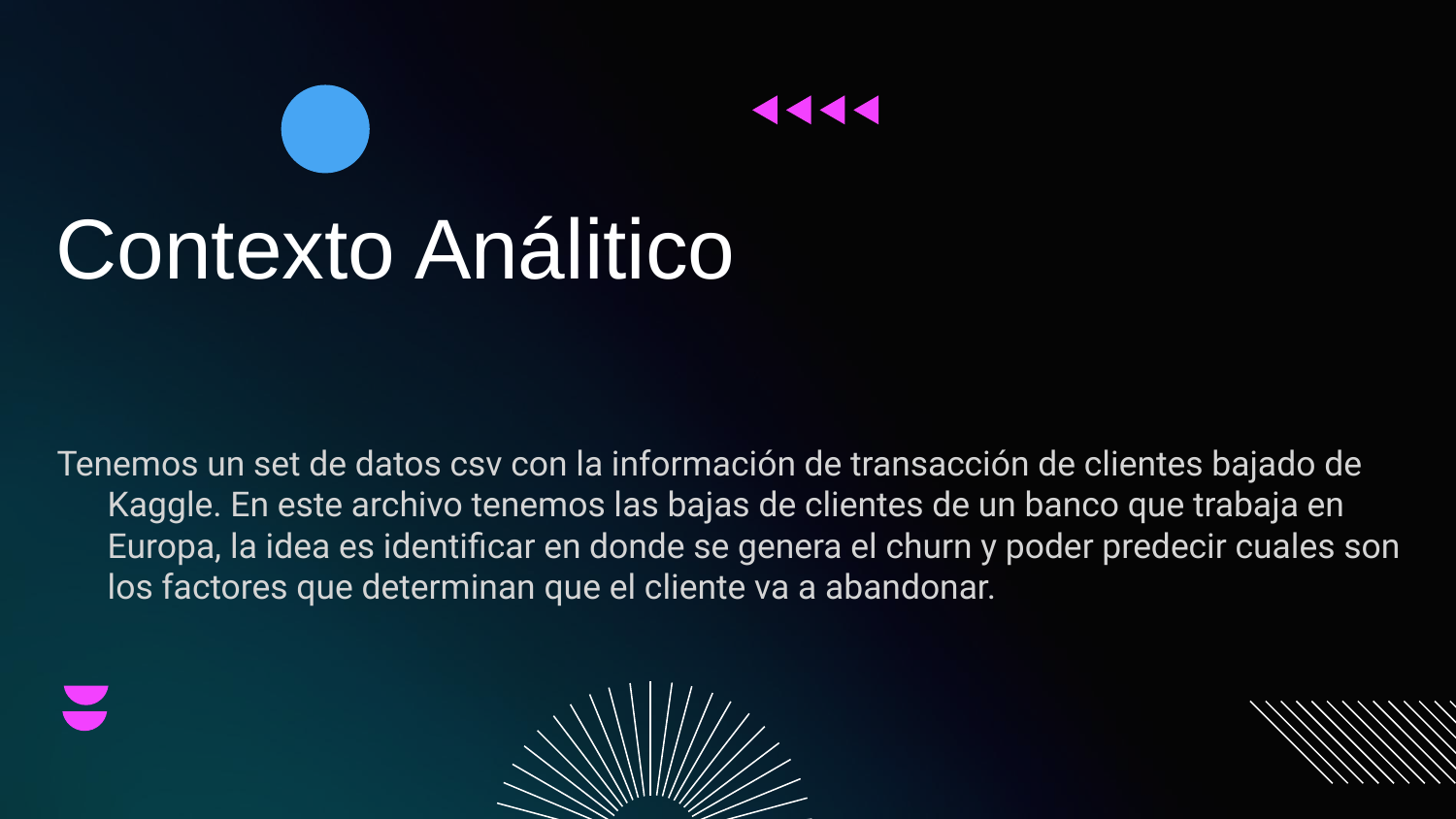

# Contexto Análitico
Tenemos un set de datos csv con la información de transacción de clientes bajado de Kaggle. En este archivo tenemos las bajas de clientes de un banco que trabaja en Europa, la idea es identificar en donde se genera el churn y poder predecir cuales son los factores que determinan que el cliente va a abandonar.